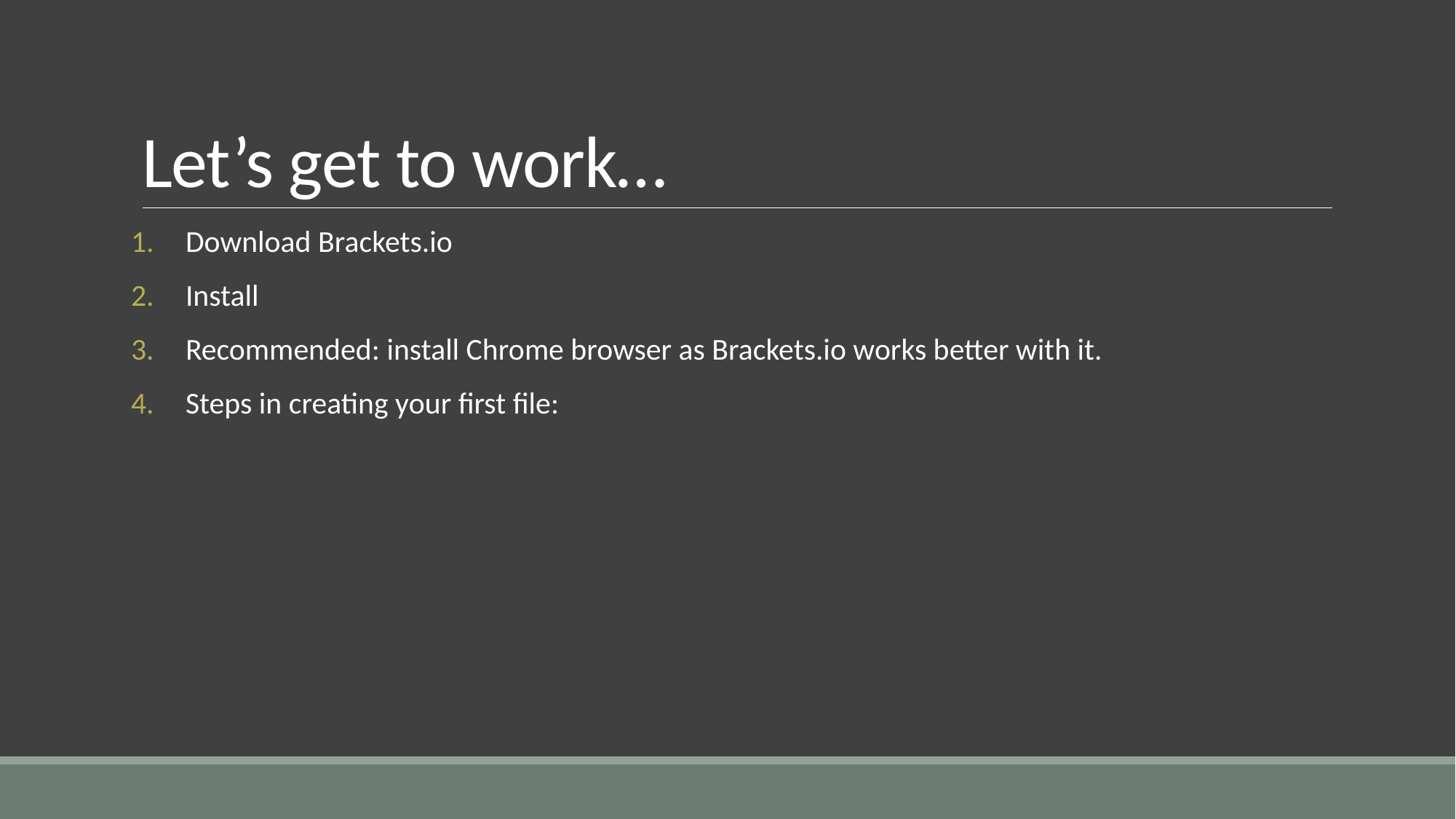

# Let’s get to work…
Download Brackets.io
Install
Recommended: install Chrome browser as Brackets.io works better with it.
Steps in creating your first file: